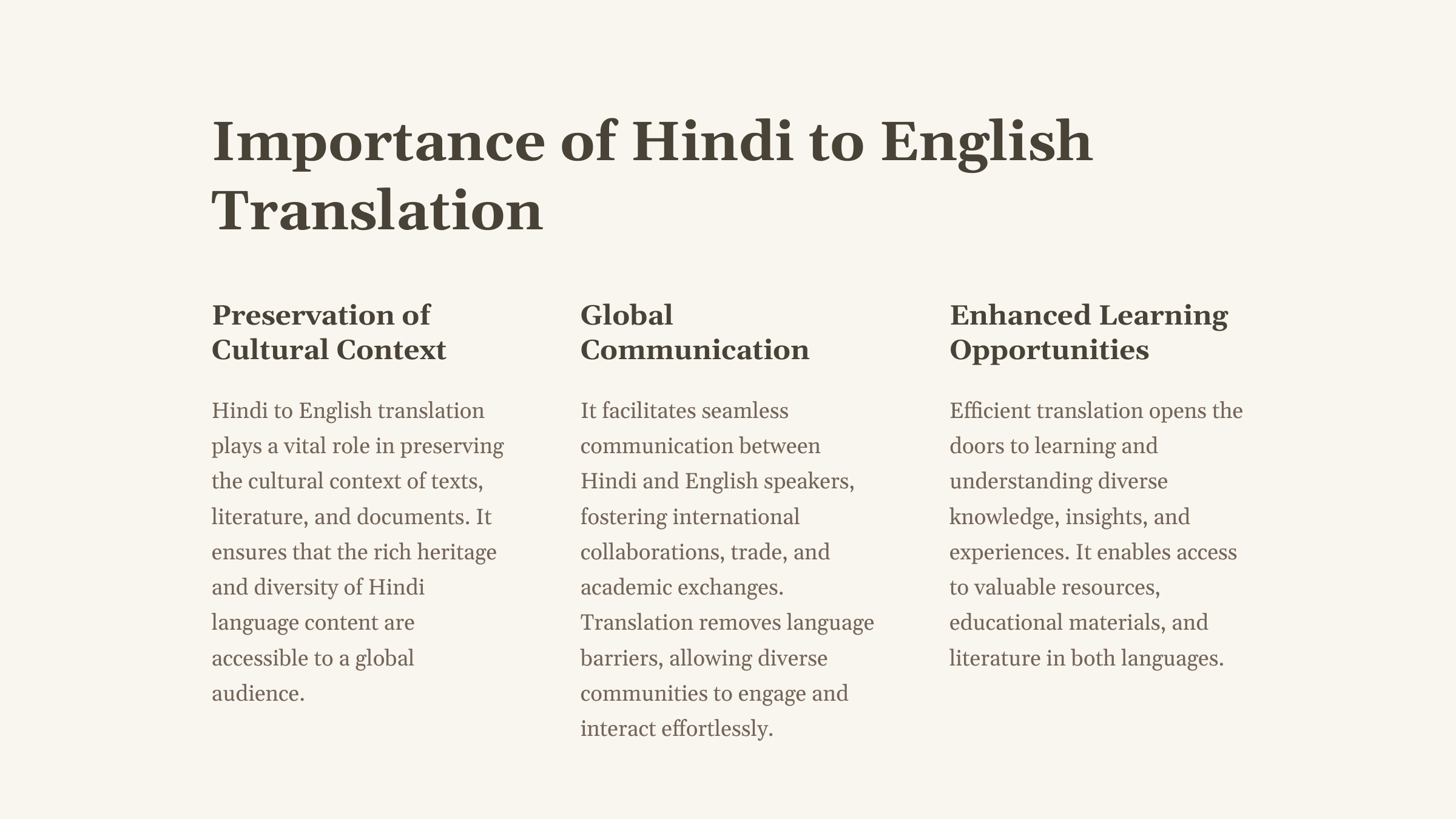

Importance of Hindi to English Translation
Preservation of Cultural Context
Global Communication
Enhanced Learning Opportunities
Hindi to English translation plays a vital role in preserving the cultural context of texts, literature, and documents. It ensures that the rich heritage and diversity of Hindi language content are accessible to a global audience.
It facilitates seamless communication between Hindi and English speakers, fostering international collaborations, trade, and academic exchanges. Translation removes language barriers, allowing diverse communities to engage and interact effortlessly.
Efficient translation opens the doors to learning and understanding diverse knowledge, insights, and experiences. It enables access to valuable resources, educational materials, and literature in both languages.